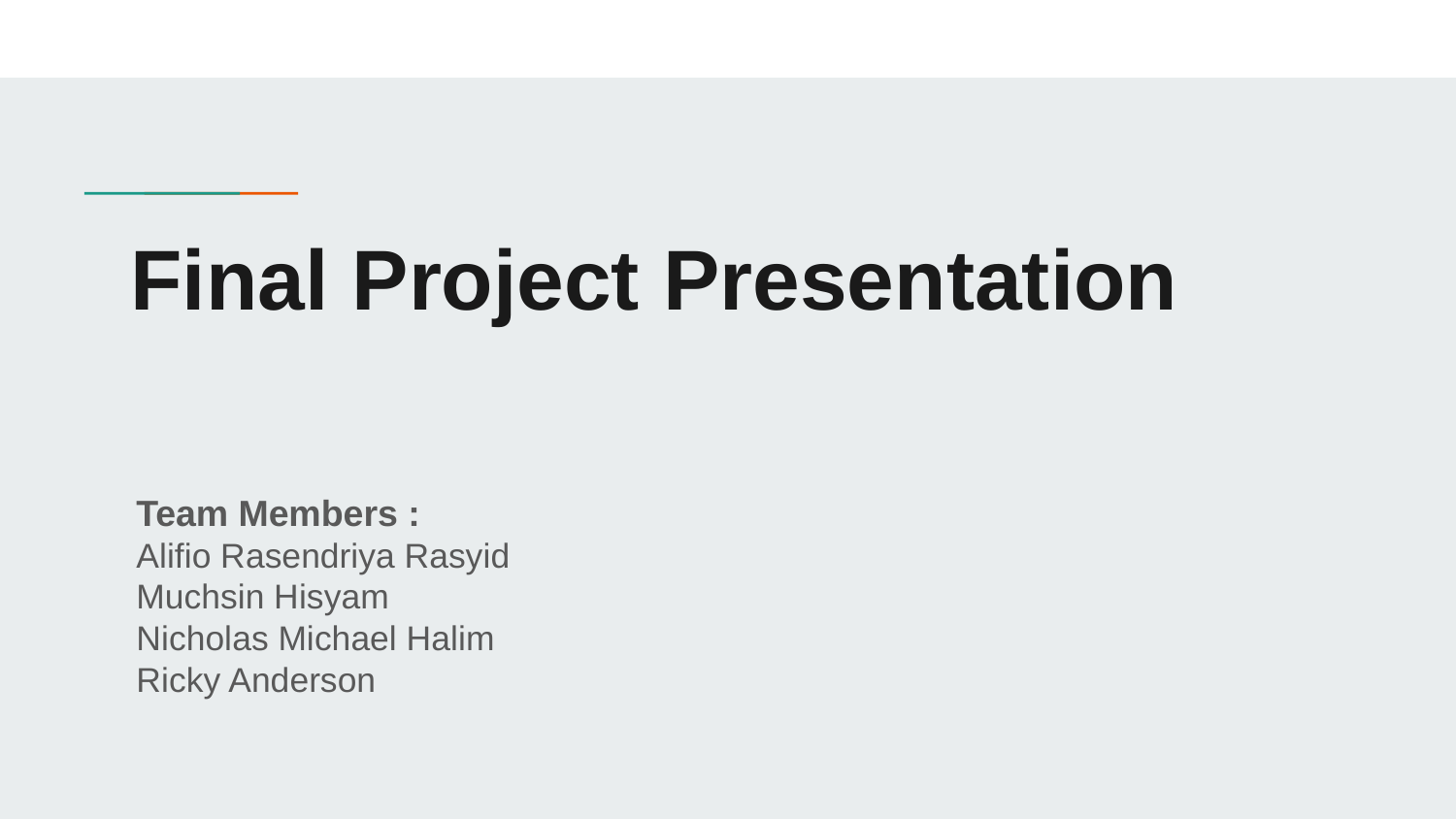

# Final Project Presentation
Team Members :
Alifio Rasendriya Rasyid
Muchsin Hisyam
Nicholas Michael Halim
Ricky Anderson